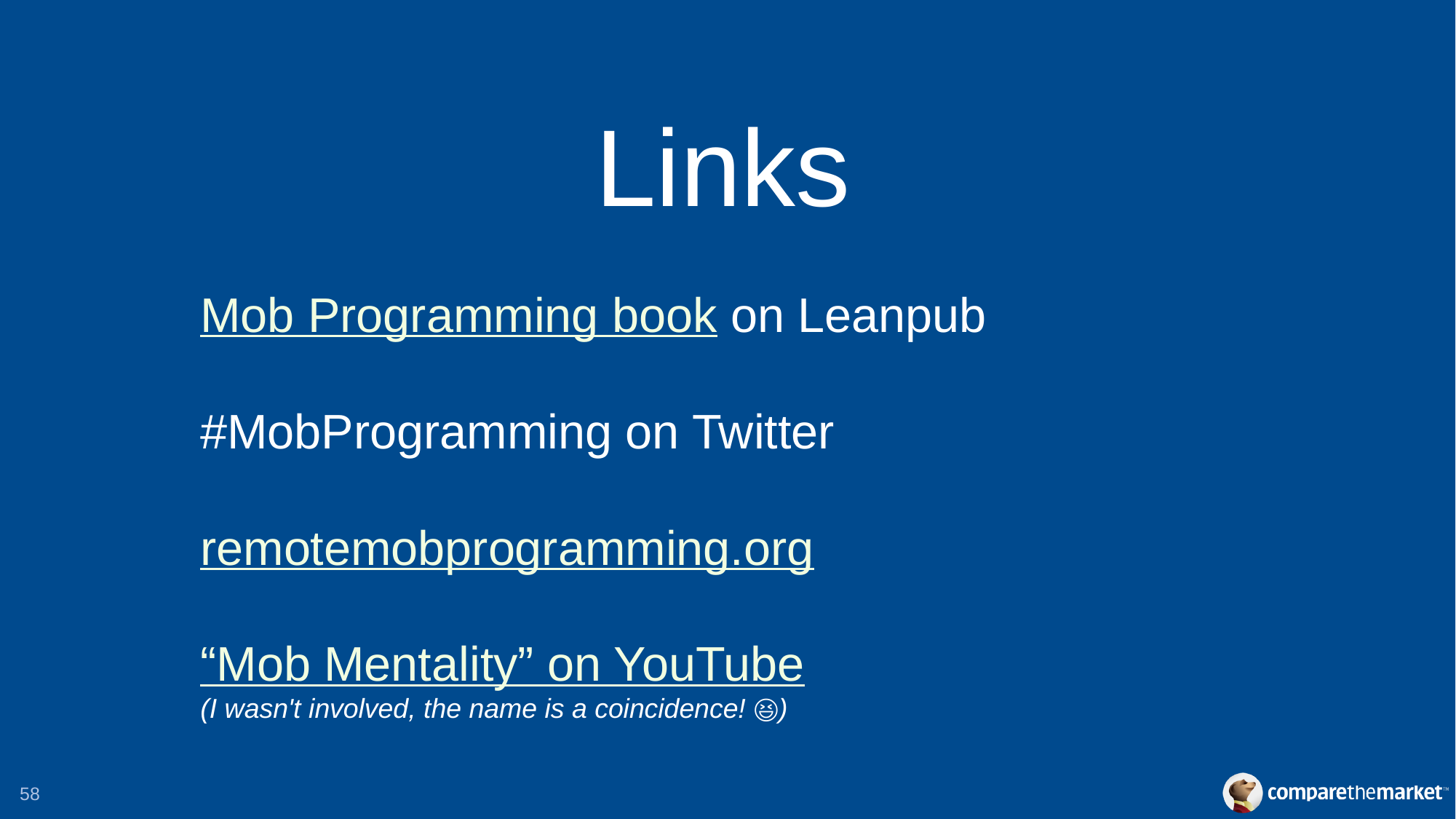

Links
# Mob Programming book on Leanpub #MobProgramming on Twitter remotemobprogramming.org “Mob Mentality” on YouTube (I wasn't involved, the name is a coincidence! 😆)
58